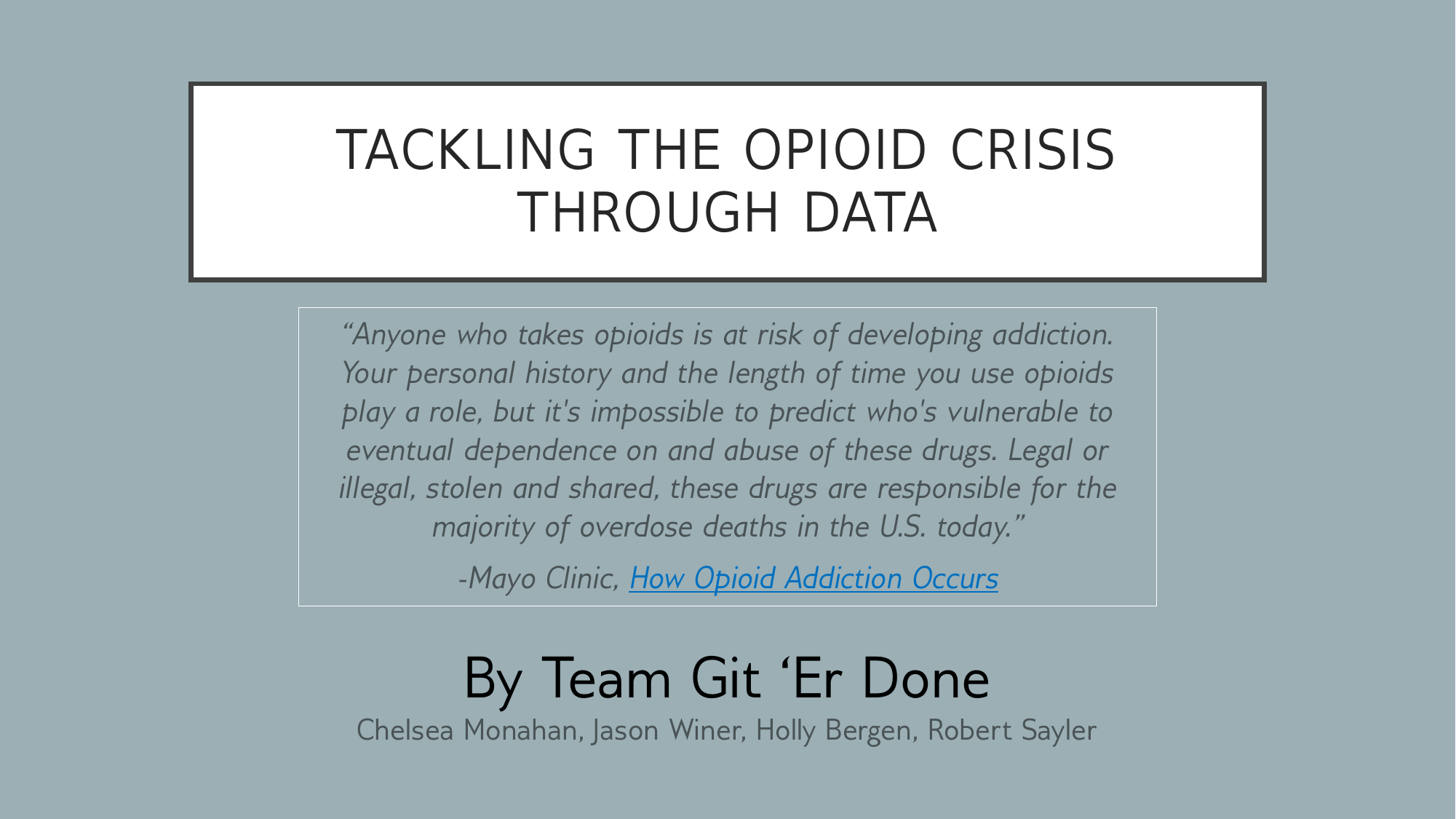

# Tackling The Opioid Crisis Through Data
“Anyone who takes opioids is at risk of developing addiction. Your personal history and the length of time you use opioids play a role, but it's impossible to predict who's vulnerable to eventual dependence on and abuse of these drugs. Legal or illegal, stolen and shared, these drugs are responsible for the majority of overdose deaths in the U.S. today.”
-Mayo Clinic, How Opioid Addiction Occurs
By Team Git ‘Er Done
Chelsea Monahan, Jason Winer, Holly Bergen, Robert Sayler